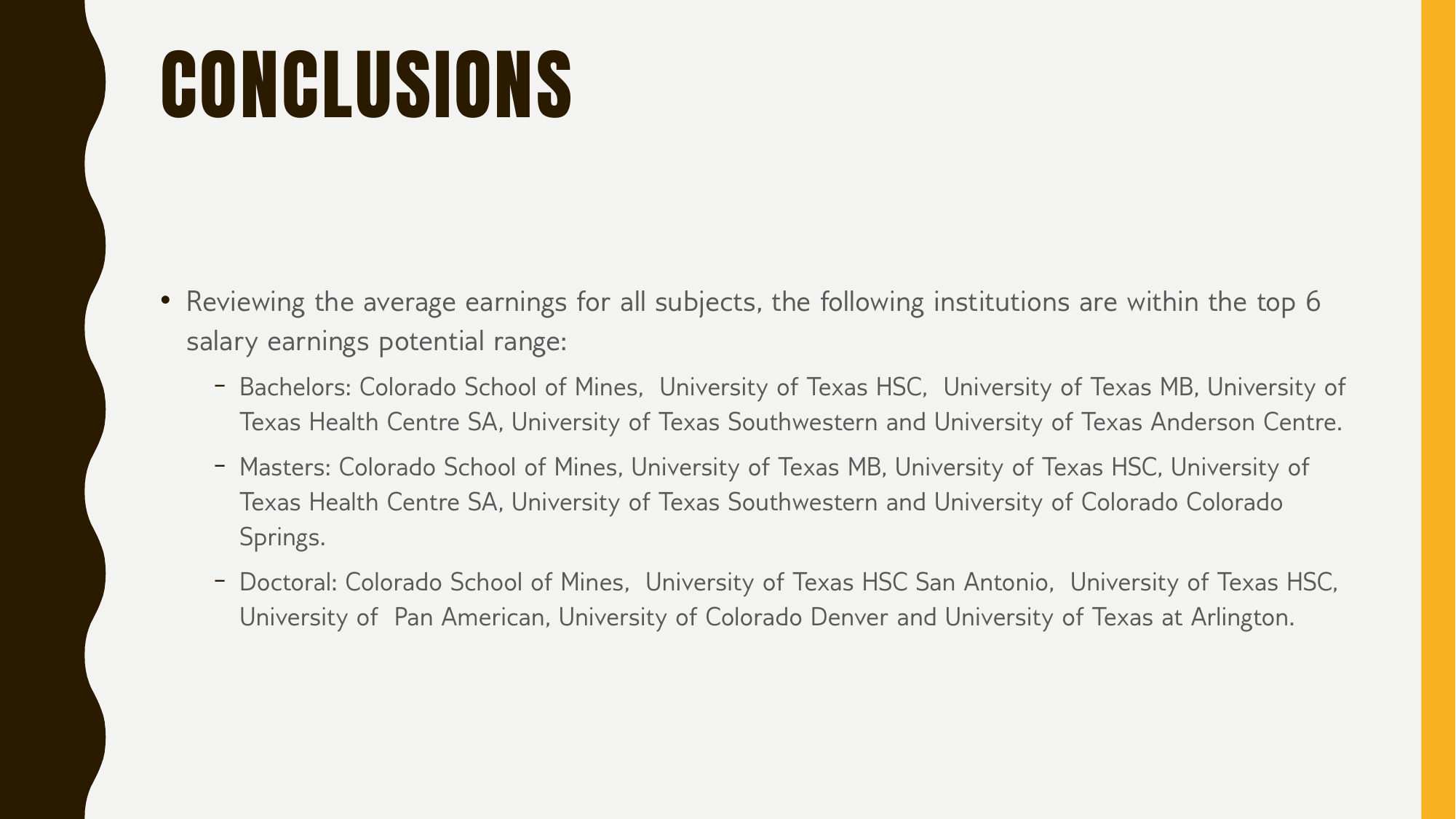

# Conclusions
Reviewing the average earnings for all subjects, the following institutions are within the top 6 salary earnings potential range:
Bachelors: Colorado School of Mines,  University of Texas HSC,  University of Texas MB, University of Texas Health Centre SA, University of Texas Southwestern and University of Texas Anderson Centre.
Masters: Colorado School of Mines, University of Texas MB, University of Texas HSC, University of Texas Health Centre SA, University of Texas Southwestern and University of Colorado Colorado Springs.
Doctoral: Colorado School of Mines,  University of Texas HSC San Antonio,  University of Texas HSC, University of  Pan American, University of Colorado Denver and University of Texas at Arlington.